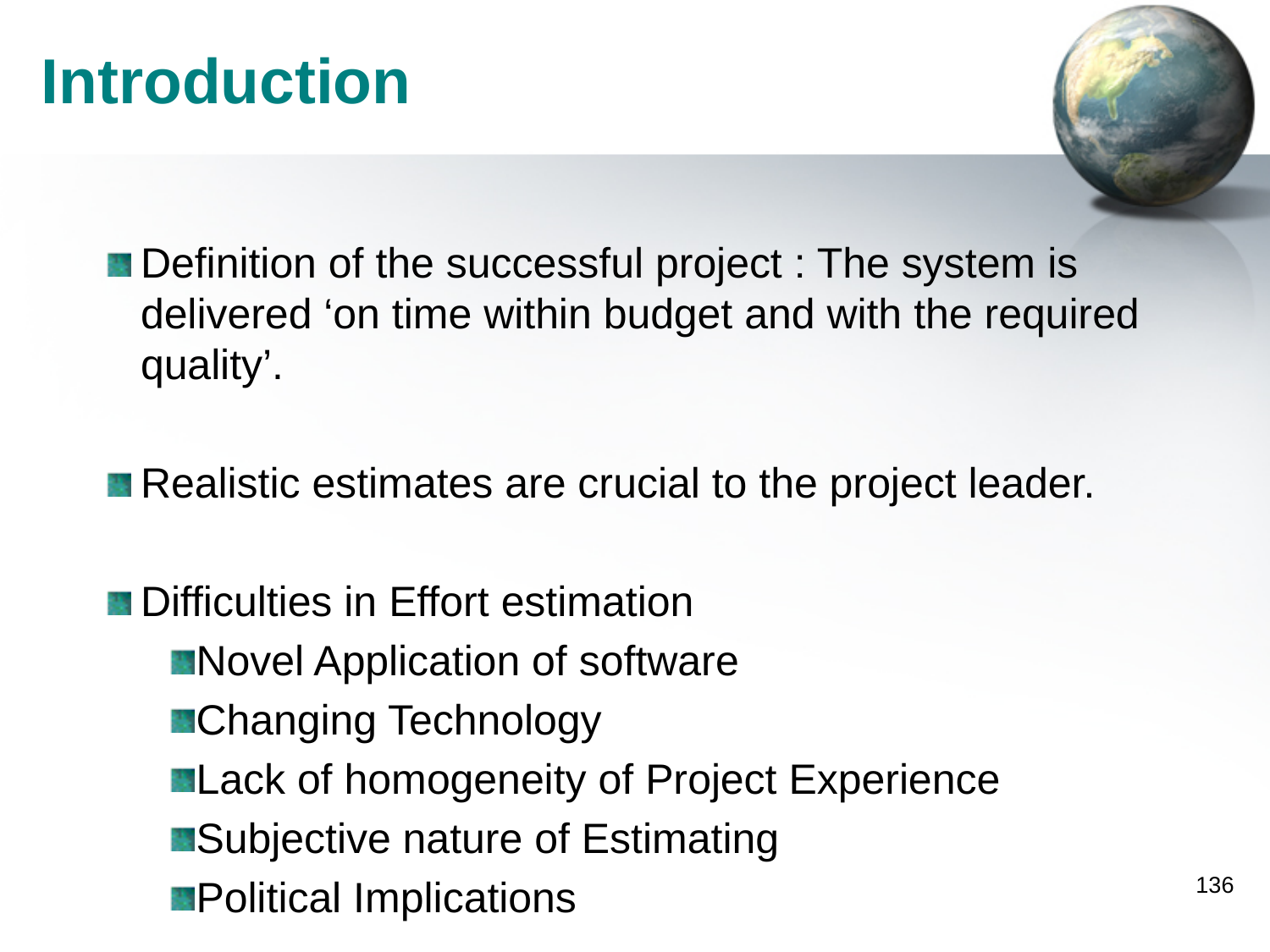

# Introduction
Definition of the successful project : The system is delivered ‘on time within budget and with the required quality’.

Realistic estimates are crucial to the project leader.

Difficulties in Effort estimation
Novel Application of software
Changing Technology
Lack of homogeneity of Project Experience
Subjective nature of Estimating
Political Implications
136